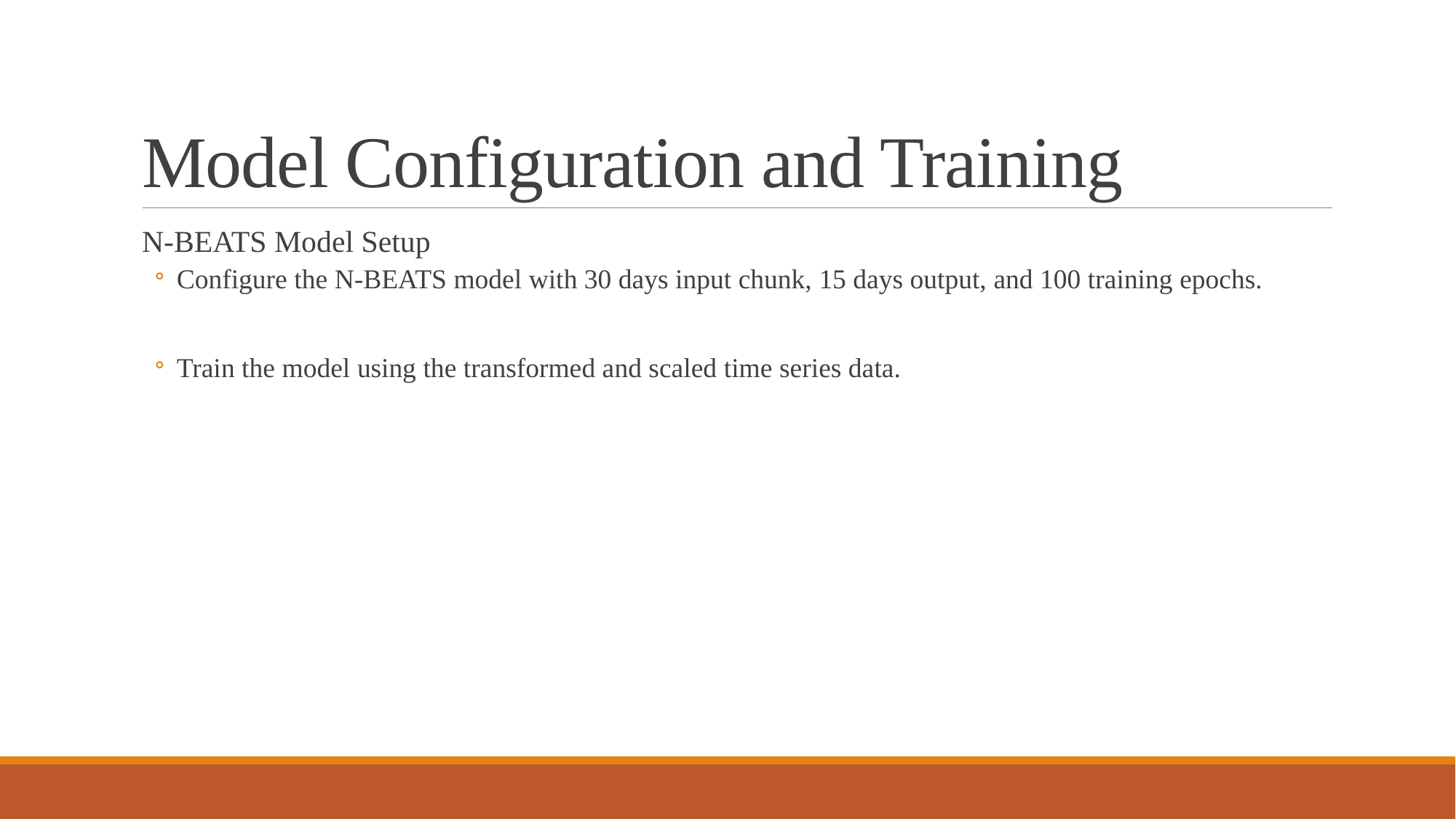

# Model Configuration and Training
N-BEATS Model Setup
Configure the N-BEATS model with 30 days input chunk, 15 days output, and 100 training epochs.

Train the model using the transformed and scaled time series data.